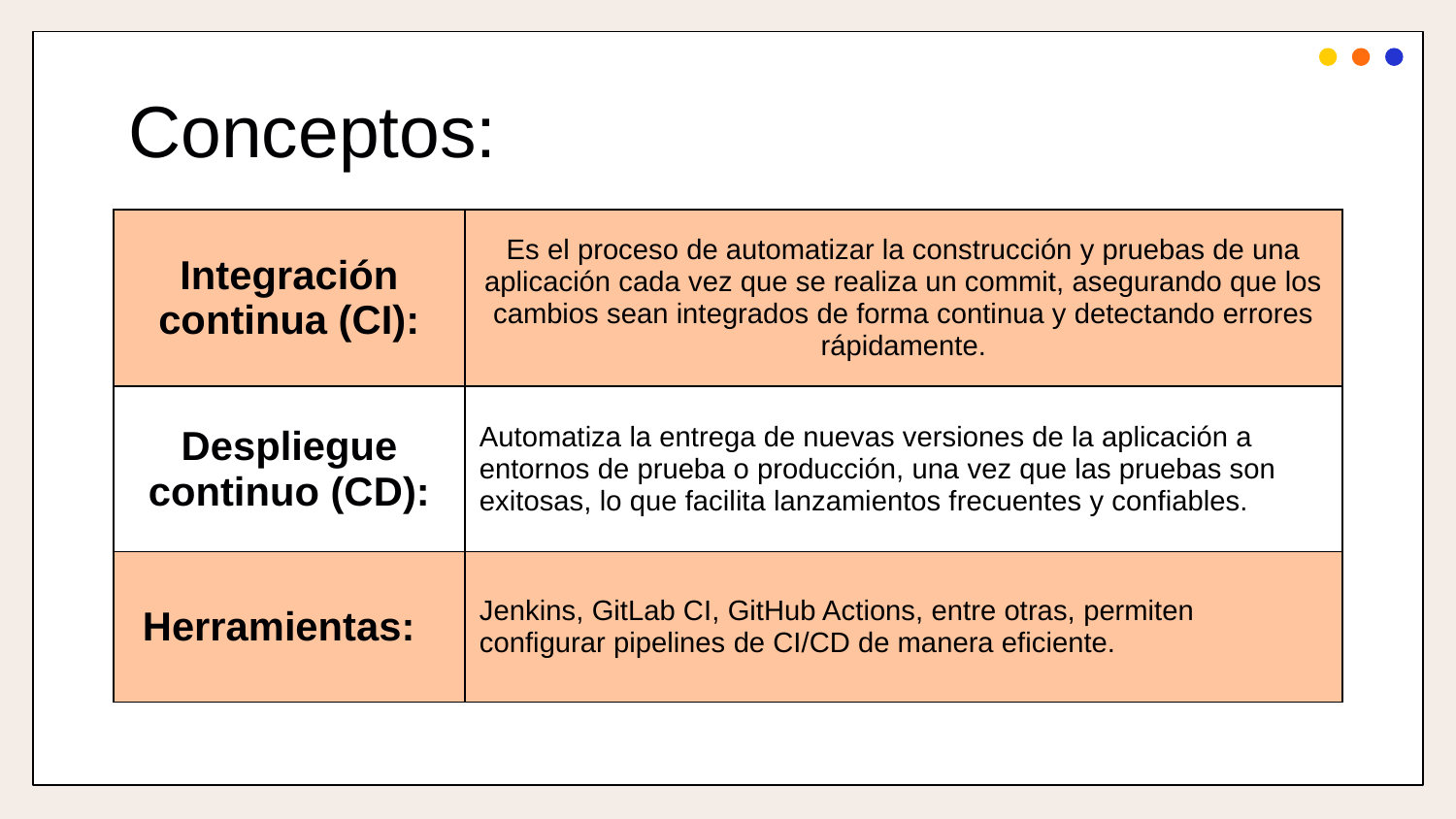

# Conceptos:
| Integración continua (CI): | Es el proceso de automatizar la construcción y pruebas de una aplicación cada vez que se realiza un commit, asegurando que los cambios sean integrados de forma continua y detectando errores rápidamente. |
| --- | --- |
| Despliegue continuo (CD): | Automatiza la entrega de nuevas versiones de la aplicación a entornos de prueba o producción, una vez que las pruebas son exitosas, lo que facilita lanzamientos frecuentes y confiables. |
| Herramientas: | Jenkins, GitLab CI, GitHub Actions, entre otras, permiten configurar pipelines de CI/CD de manera eficiente. |